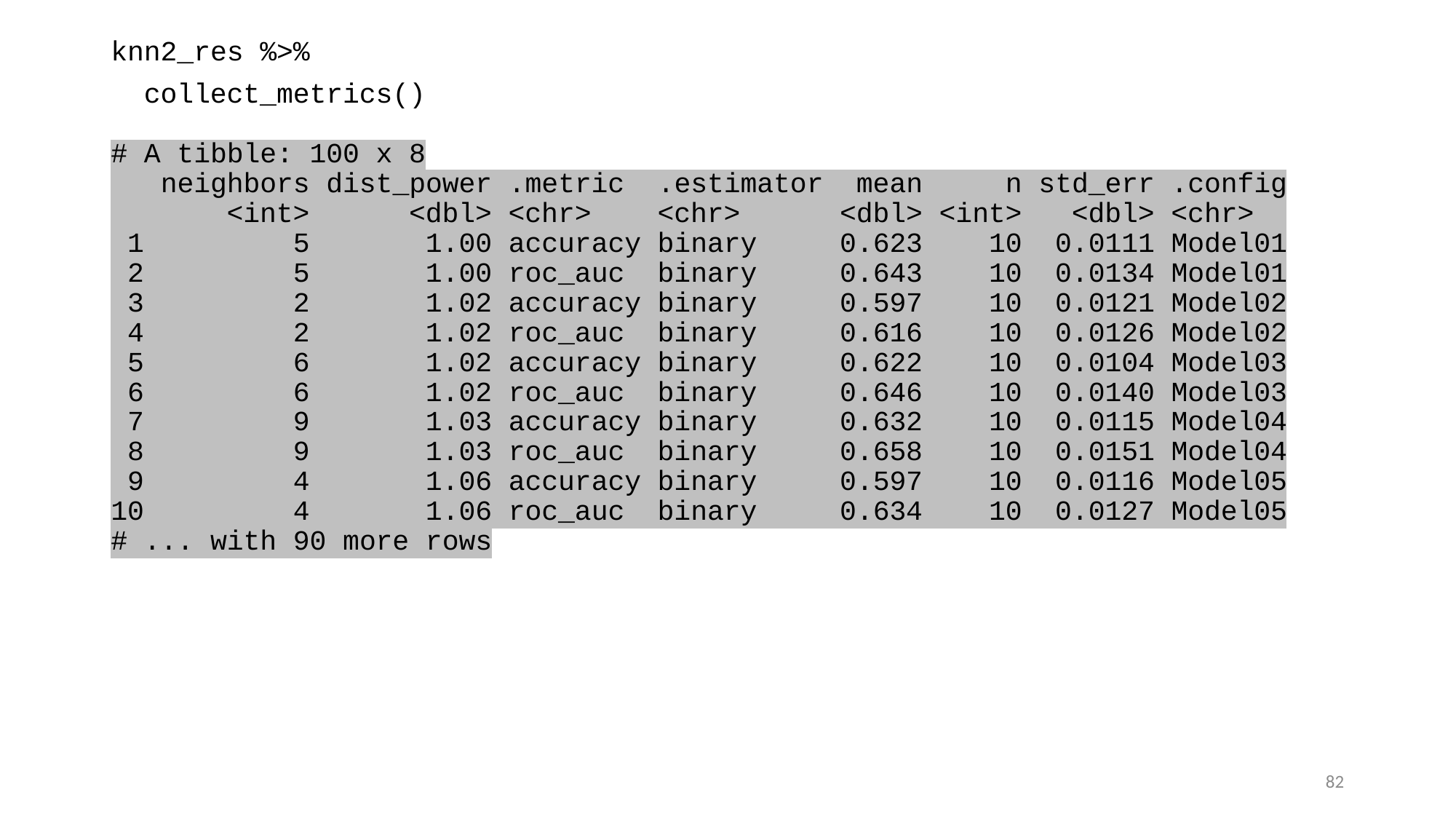

knn2_res %>%
  collect_metrics()

# A tibble: 100 x 8
   neighbors dist_power .metric  .estimator  mean     n std_err .config
       <int>      <dbl> <chr>    <chr>      <dbl> <int>   <dbl> <chr>
 1         5       1.00 accuracy binary     0.623    10  0.0111 Model01
 2         5       1.00 roc_auc  binary     0.643    10  0.0134 Model01
 3         2       1.02 accuracy binary     0.597    10  0.0121 Model02
 4         2       1.02 roc_auc  binary     0.616    10  0.0126 Model02
 5         6       1.02 accuracy binary     0.622    10  0.0104 Model03
 6         6       1.02 roc_auc  binary     0.646    10  0.0140 Model03
 7         9       1.03 accuracy binary     0.632    10  0.0115 Model04
 8         9       1.03 roc_auc  binary     0.658    10  0.0151 Model04
 9         4       1.06 accuracy binary     0.597    10  0.0116 Model05
10         4       1.06 roc_auc  binary     0.634    10  0.0127 Model05
# ... with 90 more rows
82